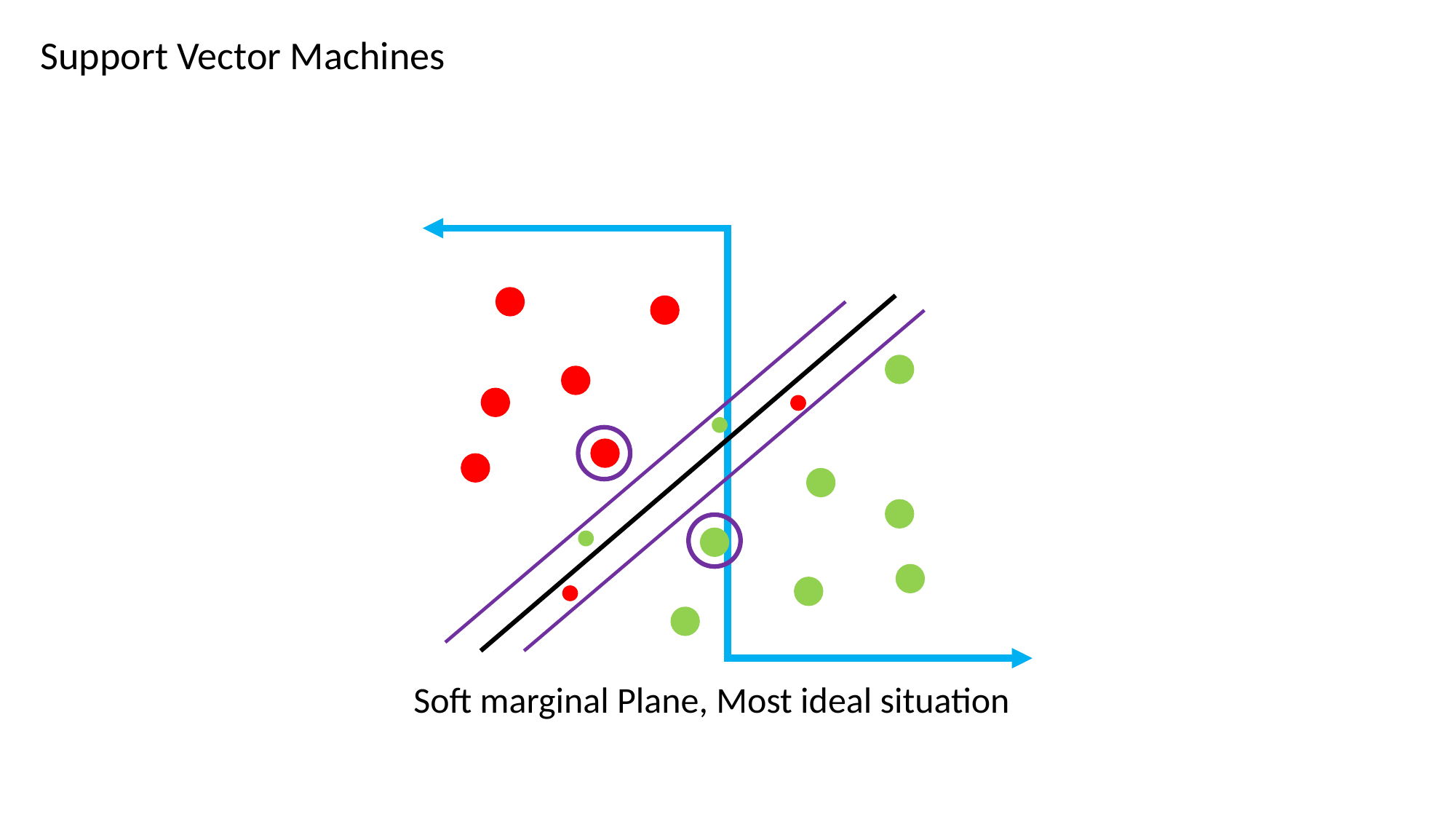

Support Vector Machines

Soft marginal Plane, Most ideal situation